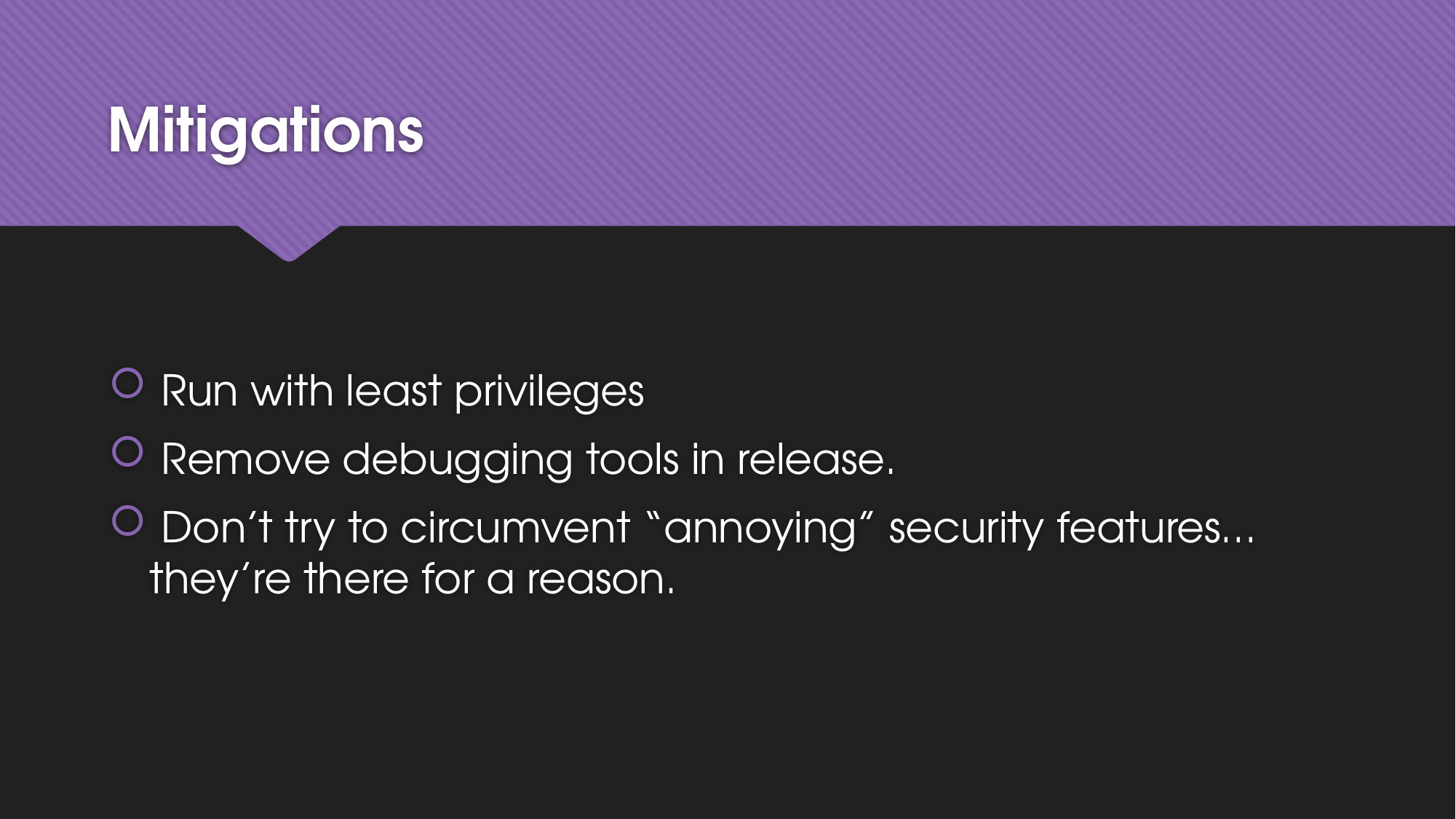

# Mitigations
 Run with least privileges
 Remove debugging tools in release.
 Don’t try to circumvent “annoying” security features… they’re there for a reason.